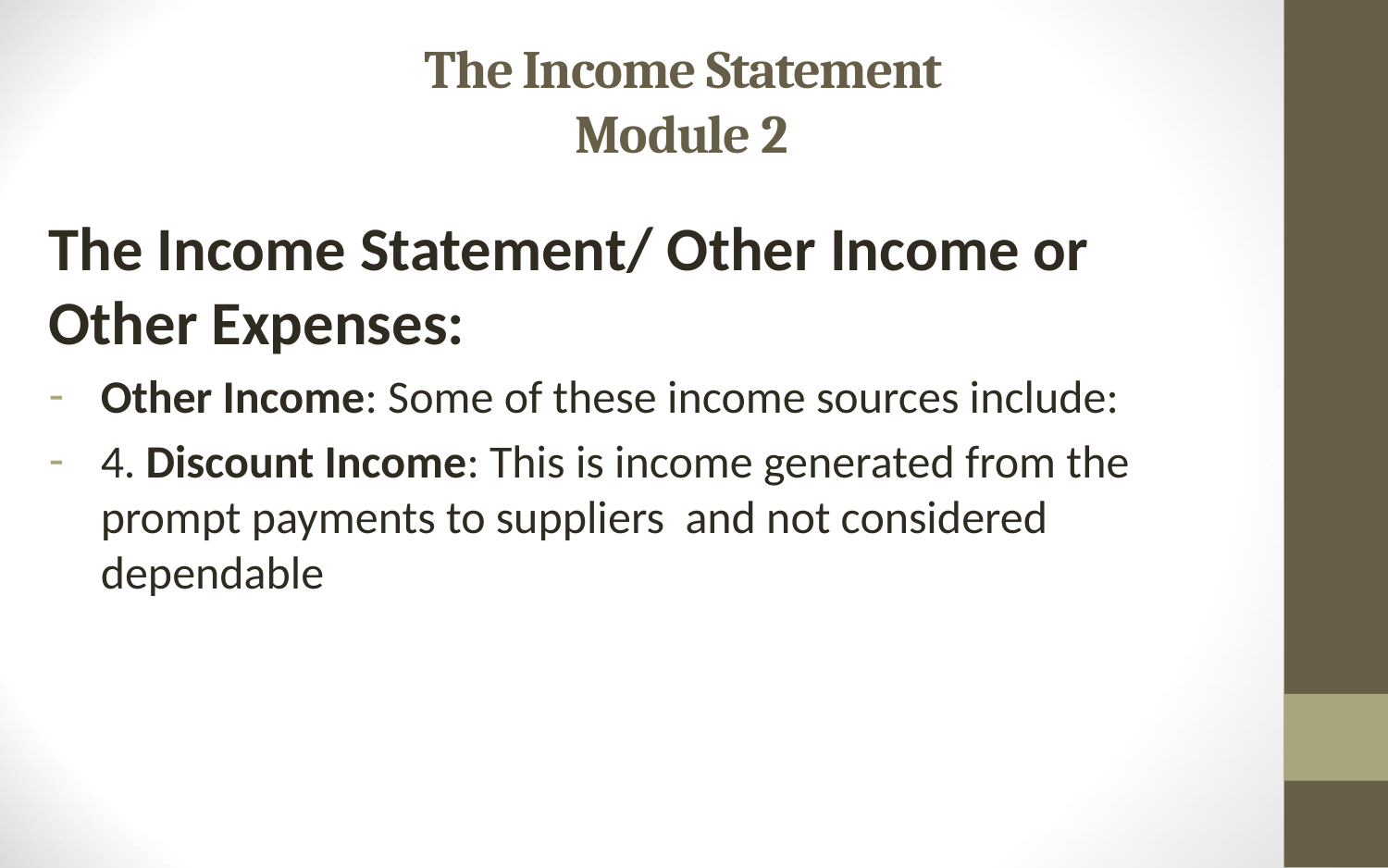

# The Income Statement Module 2
The Income Statement/ Other Income or Other Expenses:
Other Income: Some of these income sources include:
4. Discount Income: This is income generated from the prompt payments to suppliers  and not considered dependable